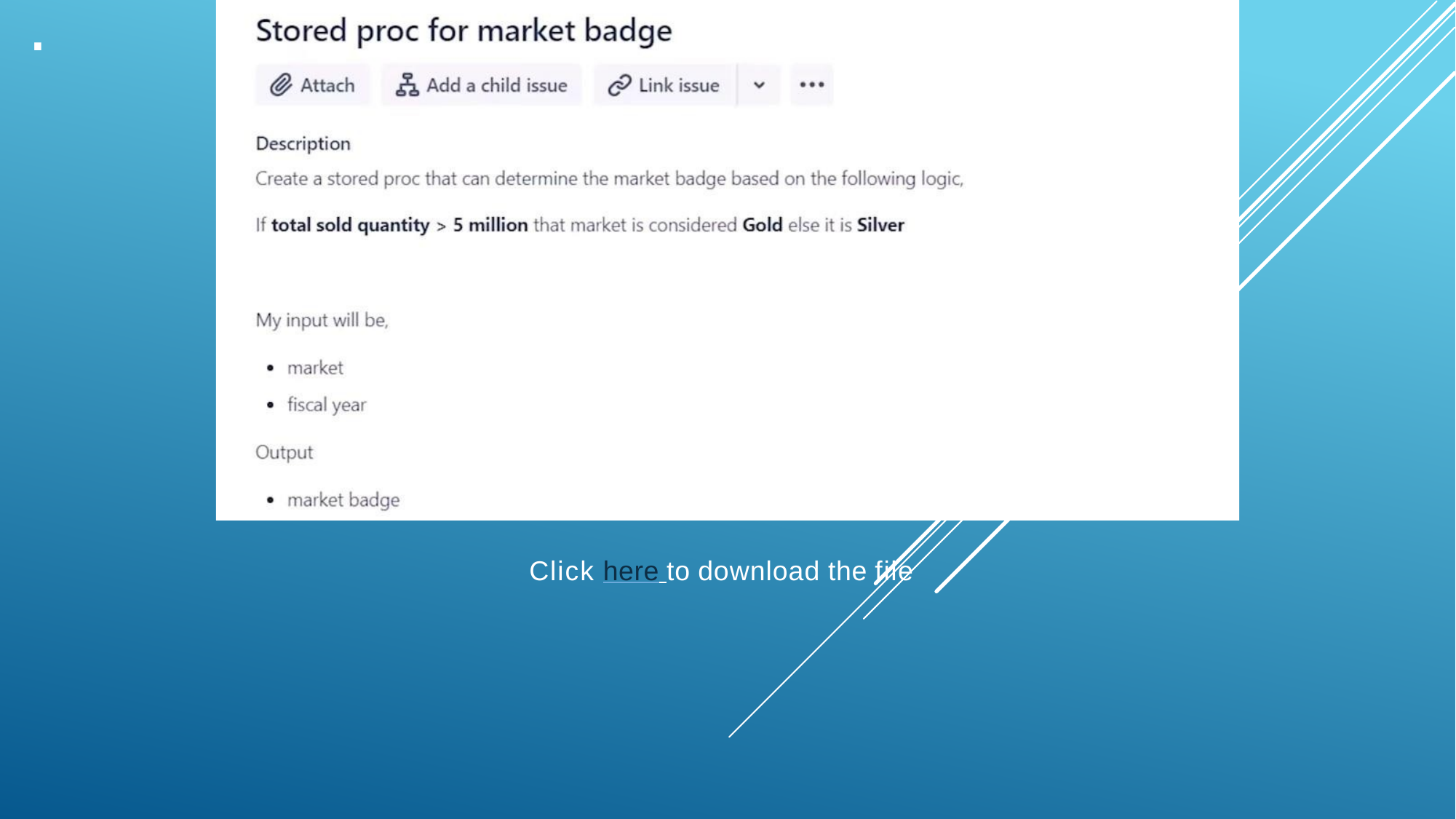

5.
Click here to download the file